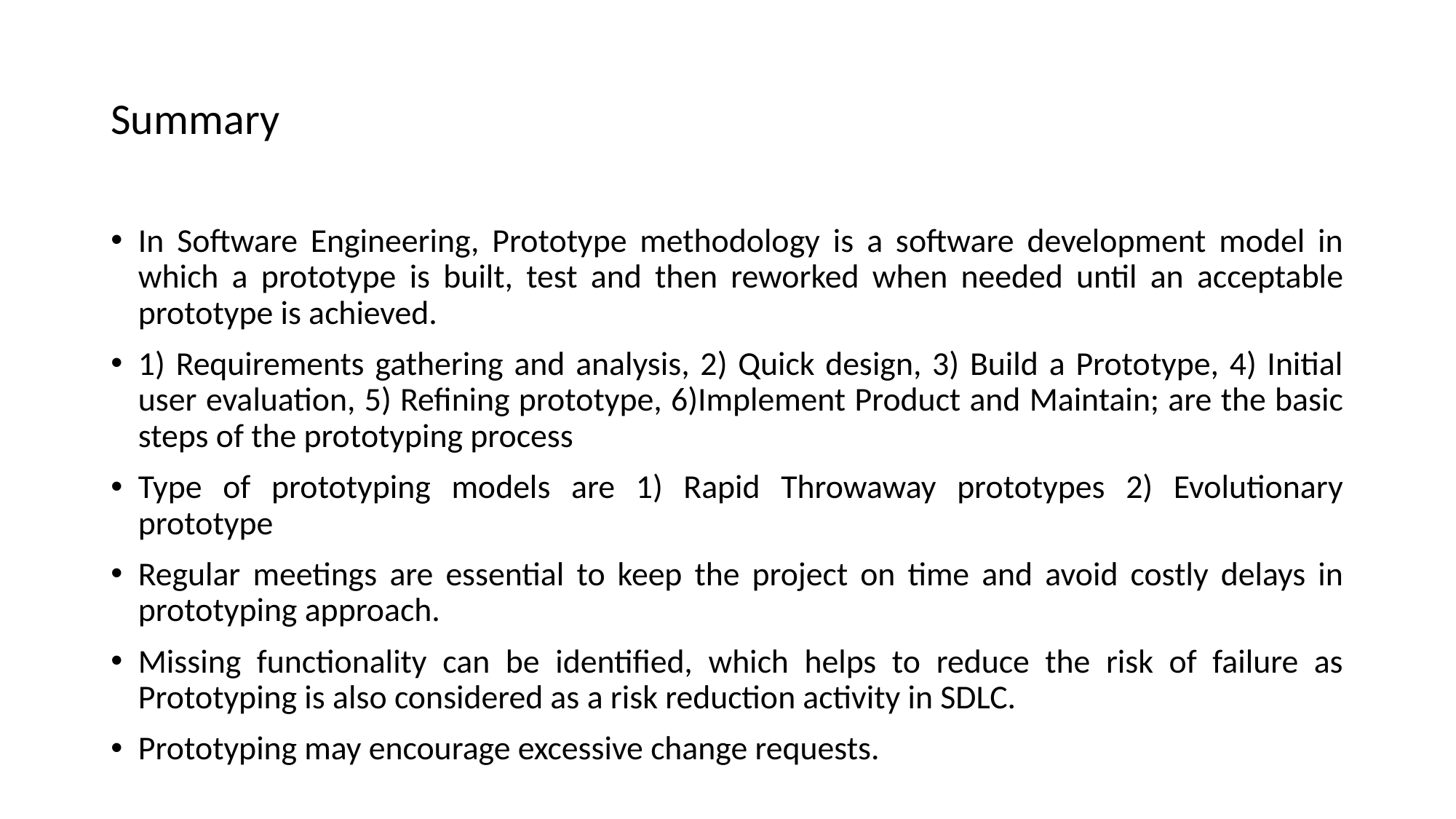

# Summary
In Software Engineering, Prototype methodology is a software development model in which a prototype is built, test and then reworked when needed until an acceptable prototype is achieved.
1) Requirements gathering and analysis, 2) Quick design, 3) Build a Prototype, 4) Initial user evaluation, 5) Refining prototype, 6)Implement Product and Maintain; are the basic steps of the prototyping process
Type of prototyping models are 1) Rapid Throwaway prototypes 2) Evolutionary prototype
Regular meetings are essential to keep the project on time and avoid costly delays in prototyping approach.
Missing functionality can be identified, which helps to reduce the risk of failure as Prototyping is also considered as a risk reduction activity in SDLC.
Prototyping may encourage excessive change requests.